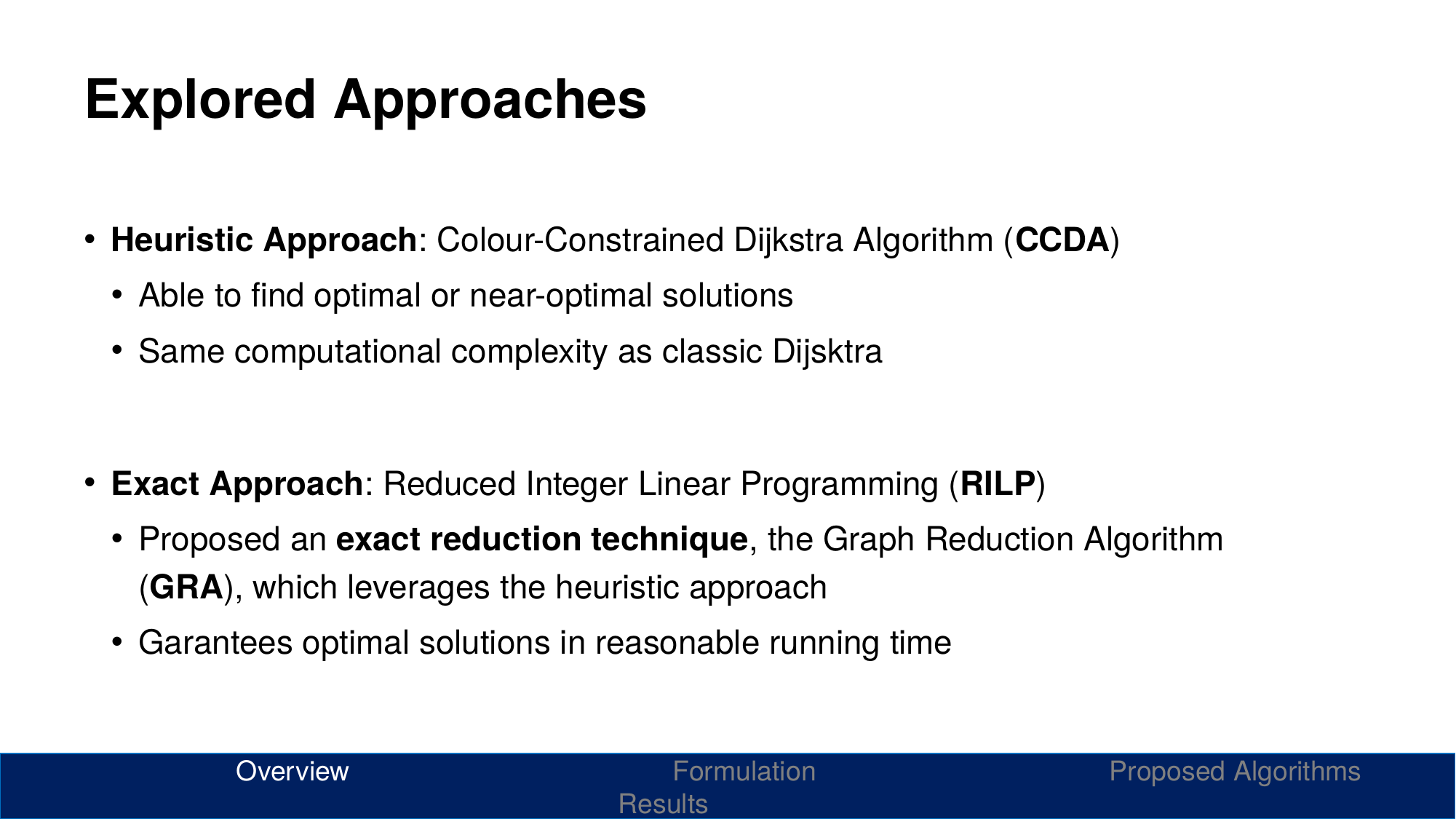

# Explored Approaches
Heuristic Approach: Colour-Constrained Dijkstra Algorithm (CCDA)
Able to find optimal or near-optimal solutions
Same computational complexity as classic Dijsktra

Exact Approach: Reduced Integer Linear Programming (RILP)
Proposed an exact reduction technique, the Graph Reduction Algorithm (GRA), which leverages the heuristic approach
Garantees optimal solutions in reasonable running time
		Overview			Formulation			Proposed Algorithms			Results
3